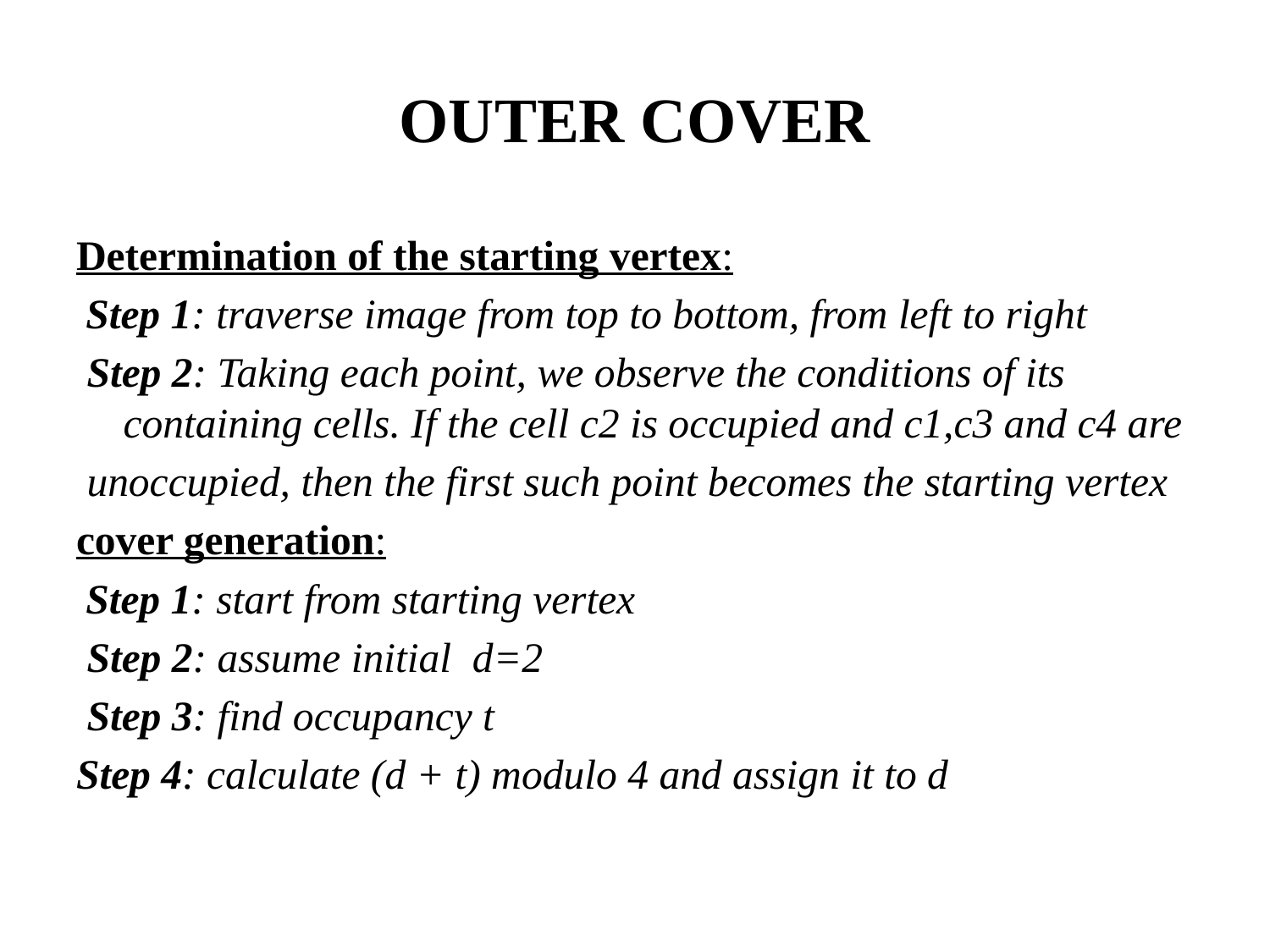

# OUTER COVER
Determination of the starting vertex:
 Step 1: traverse image from top to bottom, from left to right
 Step 2: Taking each point, we observe the conditions of its containing cells. If the cell c2 is occupied and c1,c3 and c4 are
 unoccupied, then the first such point becomes the starting vertex
cover generation:
 Step 1: start from starting vertex
 Step 2: assume initial  d=2
 Step 3: find occupancy t
Step 4: calculate (d + t) modulo 4 and assign it to d